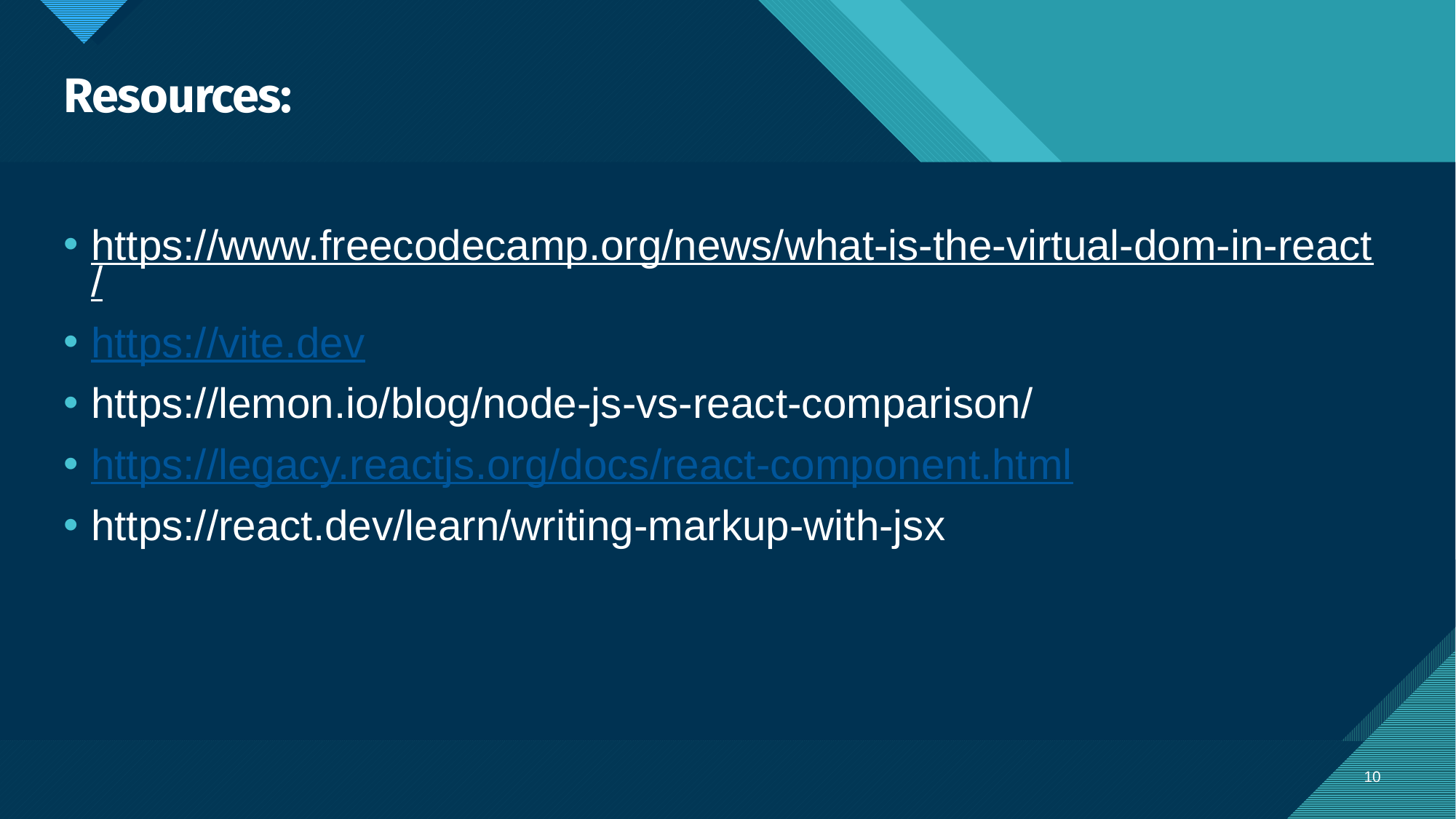

# Resources:
https://www.freecodecamp.org/news/what-is-the-virtual-dom-in-react/
https://vite.dev
https://lemon.io/blog/node-js-vs-react-comparison/
https://legacy.reactjs.org/docs/react-component.html
https://react.dev/learn/writing-markup-with-jsx

10